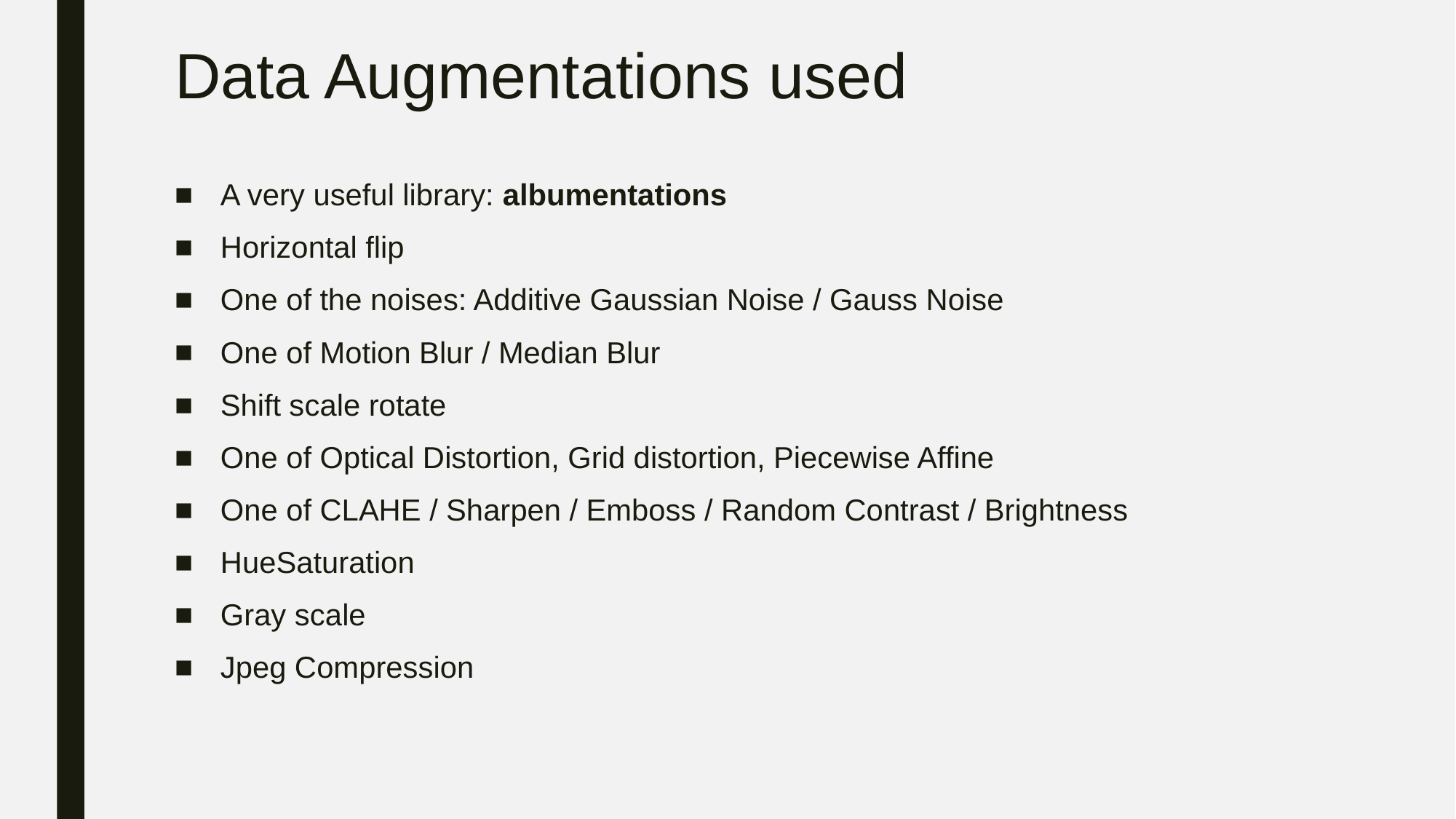

# Data Augmentations used

A very useful library: albumentations
Horizontal flip
One of the noises: Additive Gaussian Noise / Gauss Noise
One of Motion Blur / Median Blur
Shift scale rotate
One of Optical Distortion, Grid distortion, Piecewise Affine
One of CLAHE / Sharpen / Emboss / Random Contrast / Brightness
HueSaturation
Gray scale
Jpeg Compression